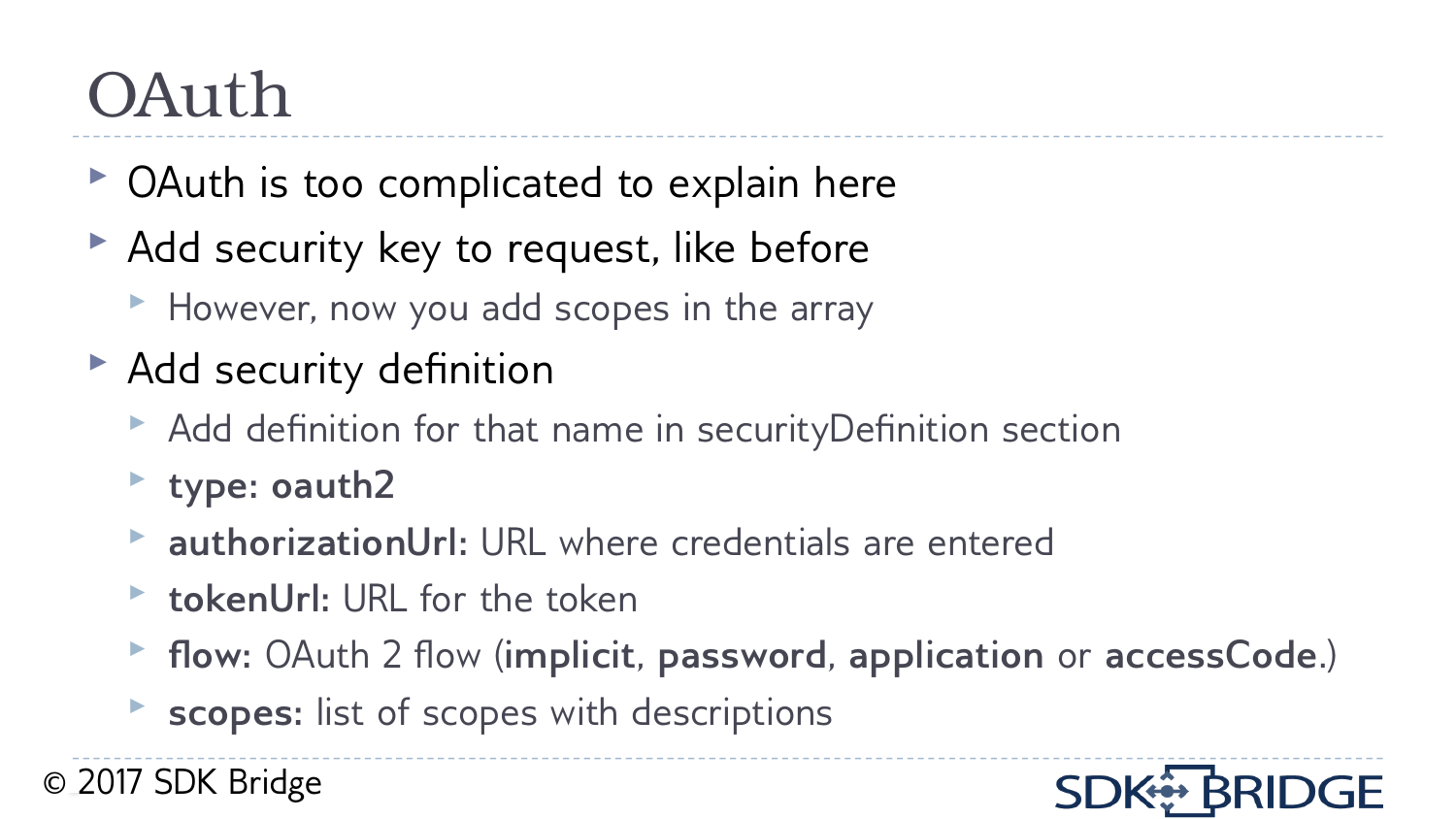

# OAuth
OAuth is too complicated to explain here
Add security key to request, like before
However, now you add scopes in the array
Add security definition
Add definition for that name in securityDefinition section
type: oauth2
authorizationUrl: URL where credentials are entered
tokenUrl: URL for the token
flow: OAuth 2 flow (implicit, password, application or accessCode.)
scopes: list of scopes with descriptions